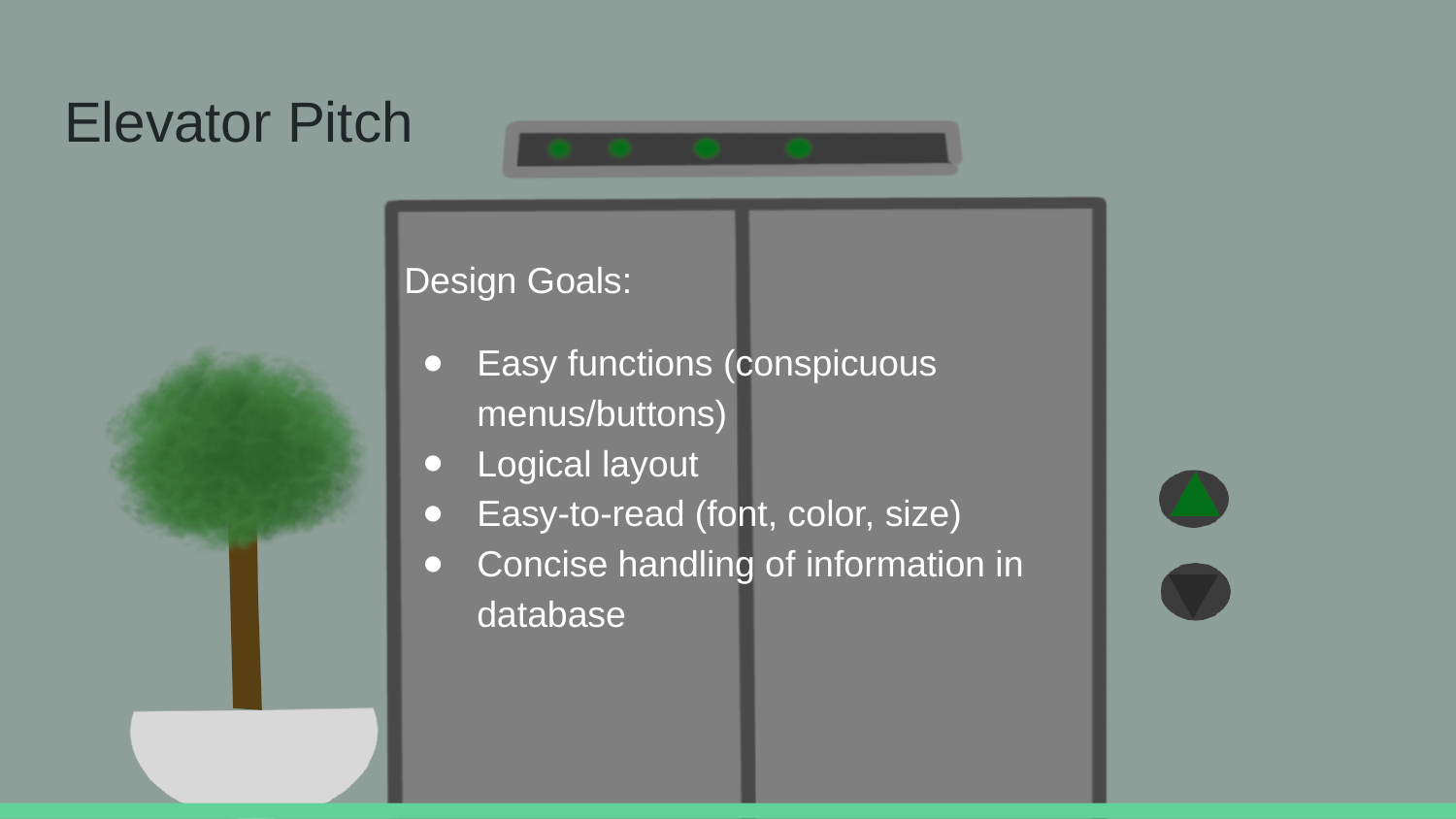

# Elevator Pitch
Design Goals:
Easy functions (conspicuous menus/buttons)
Logical layout
Easy-to-read (font, color, size)
Concise handling of information in database